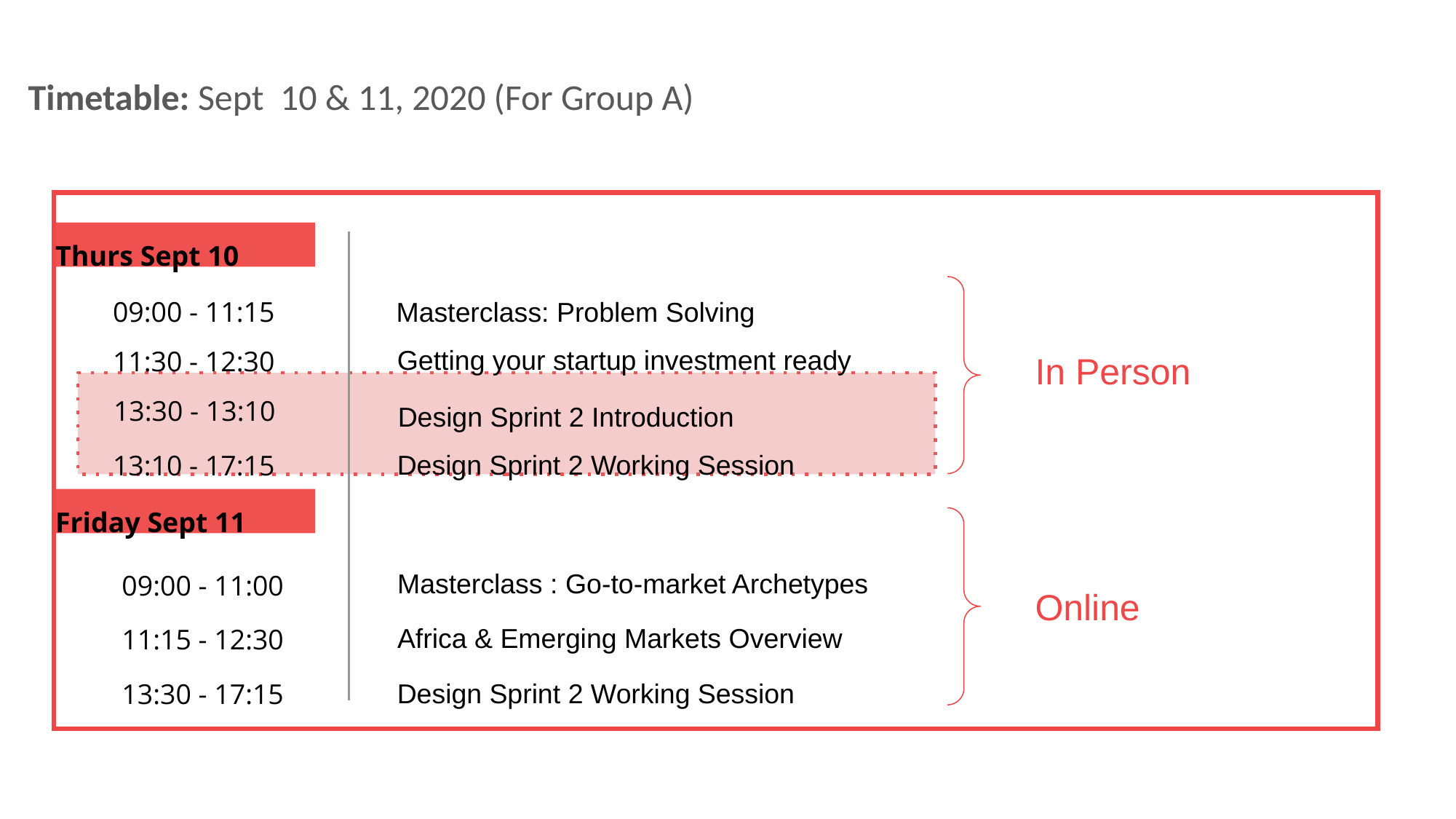

# Timetable: Sept  10 & 11, 2020 (For Group A)

Thurs Sept 10

09:00 - 11:15
Masterclass: Problem Solving
In Person
Getting your startup investment ready
11:30 - 12:30

13:30 - 13:10
Design Sprint 2 Introduction
Design Sprint 2 Working Session
13:10 - 17:15
Friday Sept 11

Masterclass : Go-to-market Archetypes
09:00 - 11:00
Online
Africa & Emerging Markets Overview
11:15 - 12:30
Design Sprint 2 Working Session

13:30 - 17:15